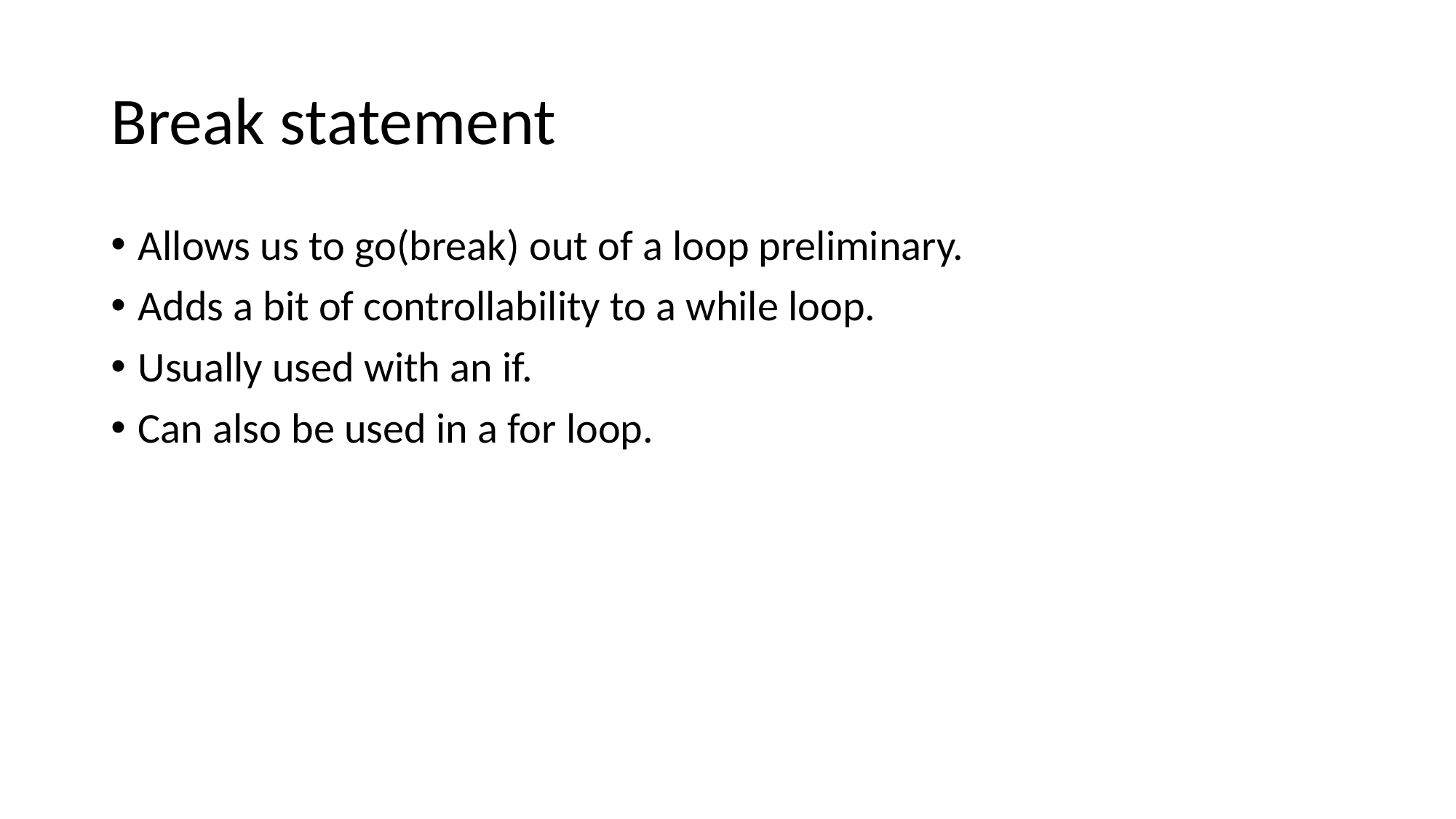

# Break statement
Allows us to go(break) out of a loop preliminary.
Adds a bit of controllability to a while loop.
Usually used with an if.
Can also be used in a for loop.